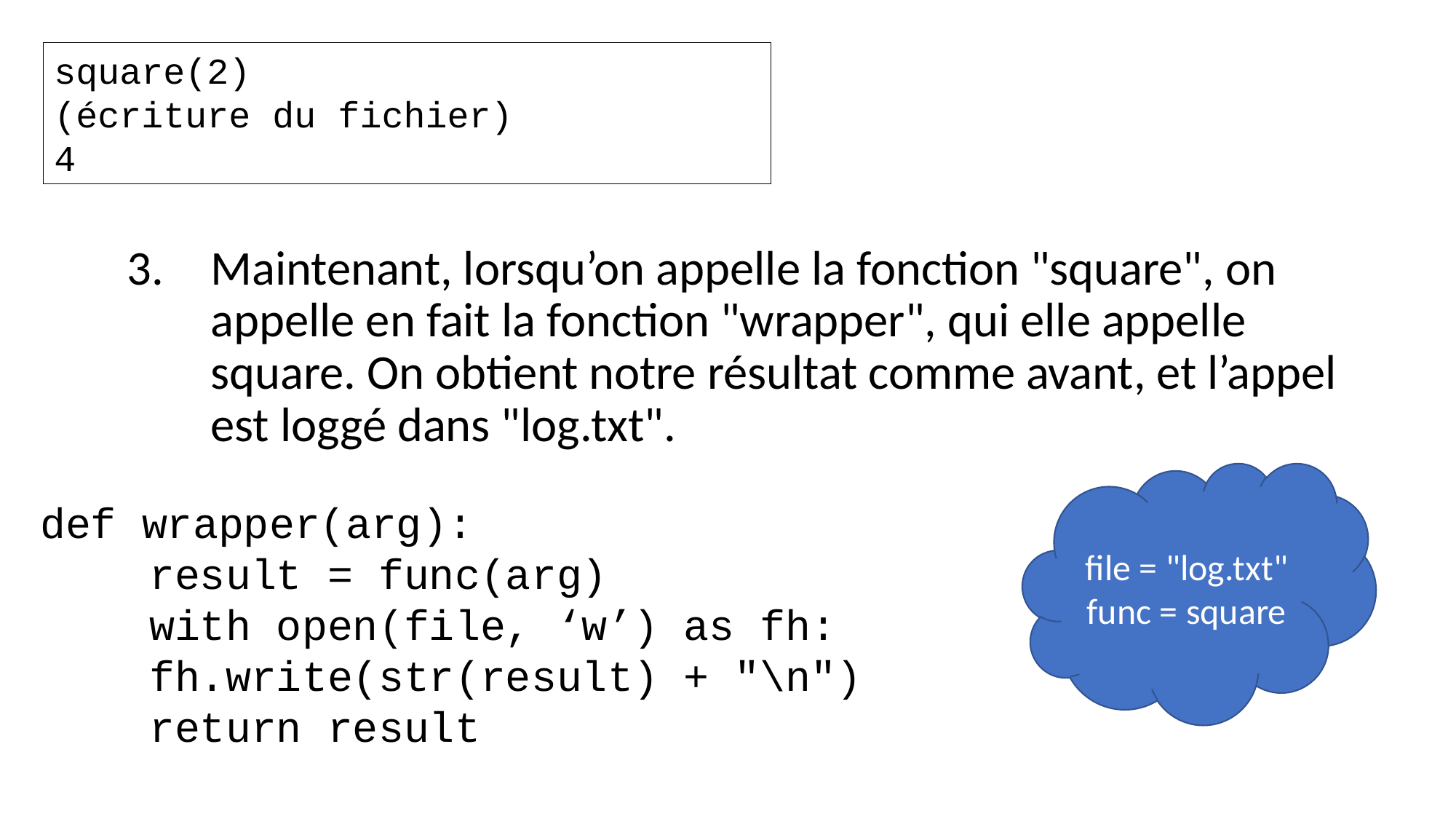

square(2)
(écriture du fichier)
4
Maintenant, lorsqu’on appelle la fonction "square", on appelle en fait la fonction "wrapper", qui elle appelle square. On obtient notre résultat comme avant, et l’appel est loggé dans "log.txt".

file = "log.txt"
func = square
def wrapper(arg):
	result = func(arg)
	with open(file, ‘w’) as fh:			fh.write(str(result) + "\n")
	return result